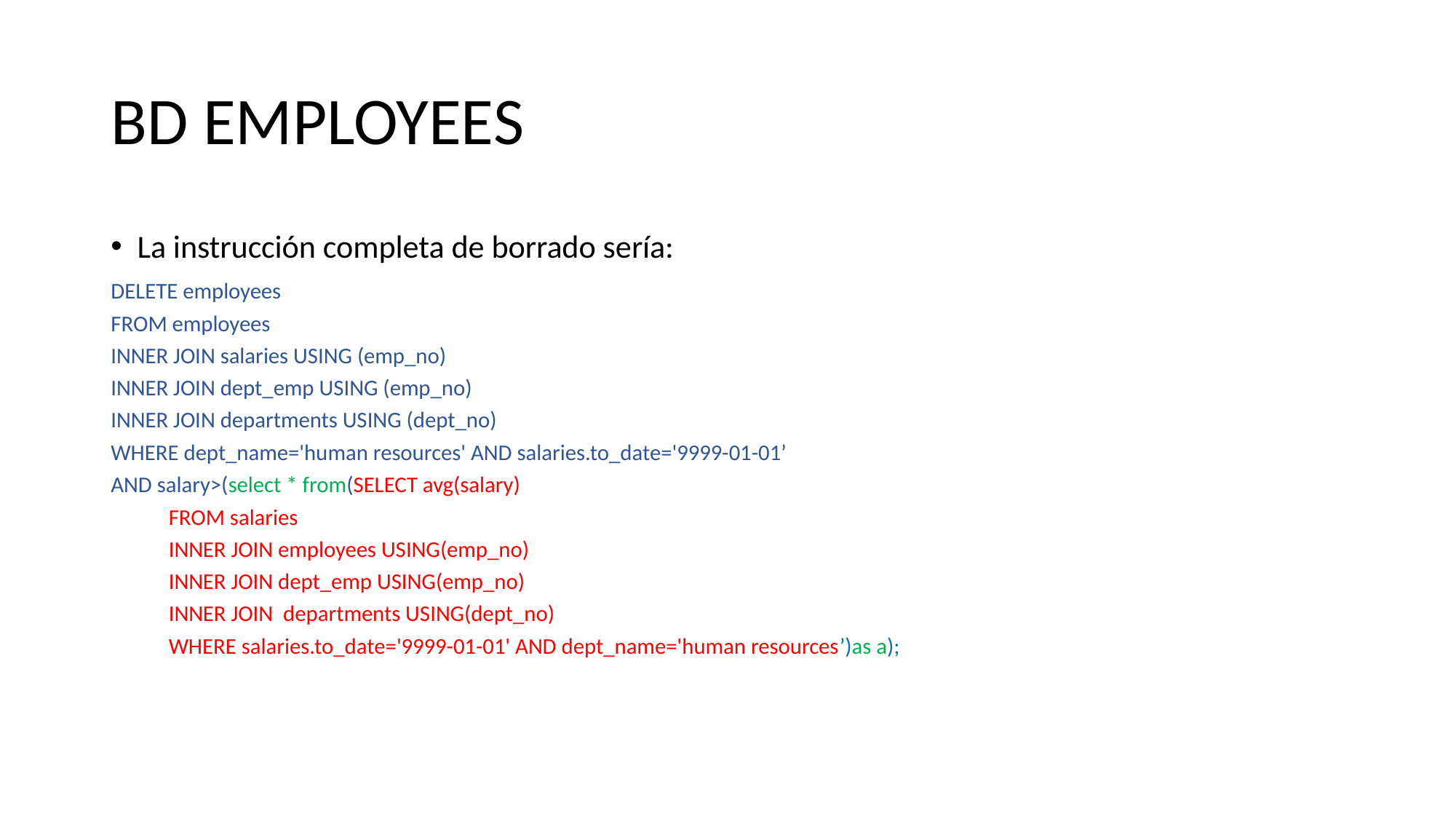

# BD EMPLOYEES
La instrucción completa de borrado sería:
DELETE employees
FROM employees
INNER JOIN salaries USING (emp_no)
INNER JOIN dept_emp USING (emp_no)
INNER JOIN departments USING (dept_no)
WHERE dept_name='human resources' AND salaries.to_date='9999-01-01’
AND salary>(select * from(SELECT avg(salary)
		FROM salaries
		INNER JOIN employees USING(emp_no)
		INNER JOIN dept_emp USING(emp_no)
		INNER JOIN  departments USING(dept_no)
		WHERE salaries.to_date='9999-01-01' AND dept_name='human resources’)as a);